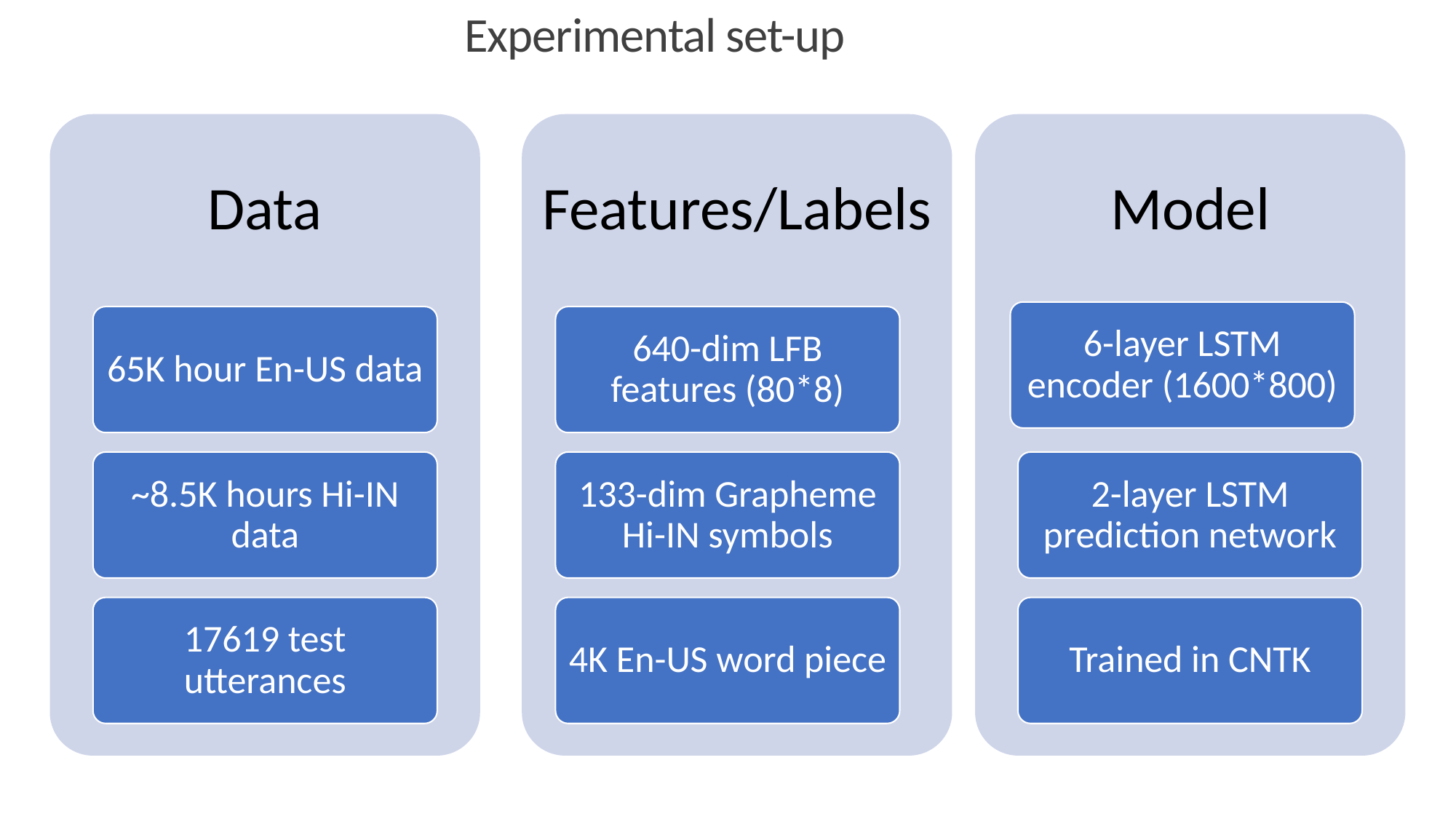

Experimental set-up
Data
65K hour En-US data
~8.5K hours Hi-IN data
17619 test utterances
Features/Labels
640-dim LFB features (80*8)
133-dim Grapheme Hi-IN symbols
4K En-US word piece
Model
6-layer LSTM encoder (1600*800)
2-layer LSTM prediction network
Trained in CNTK